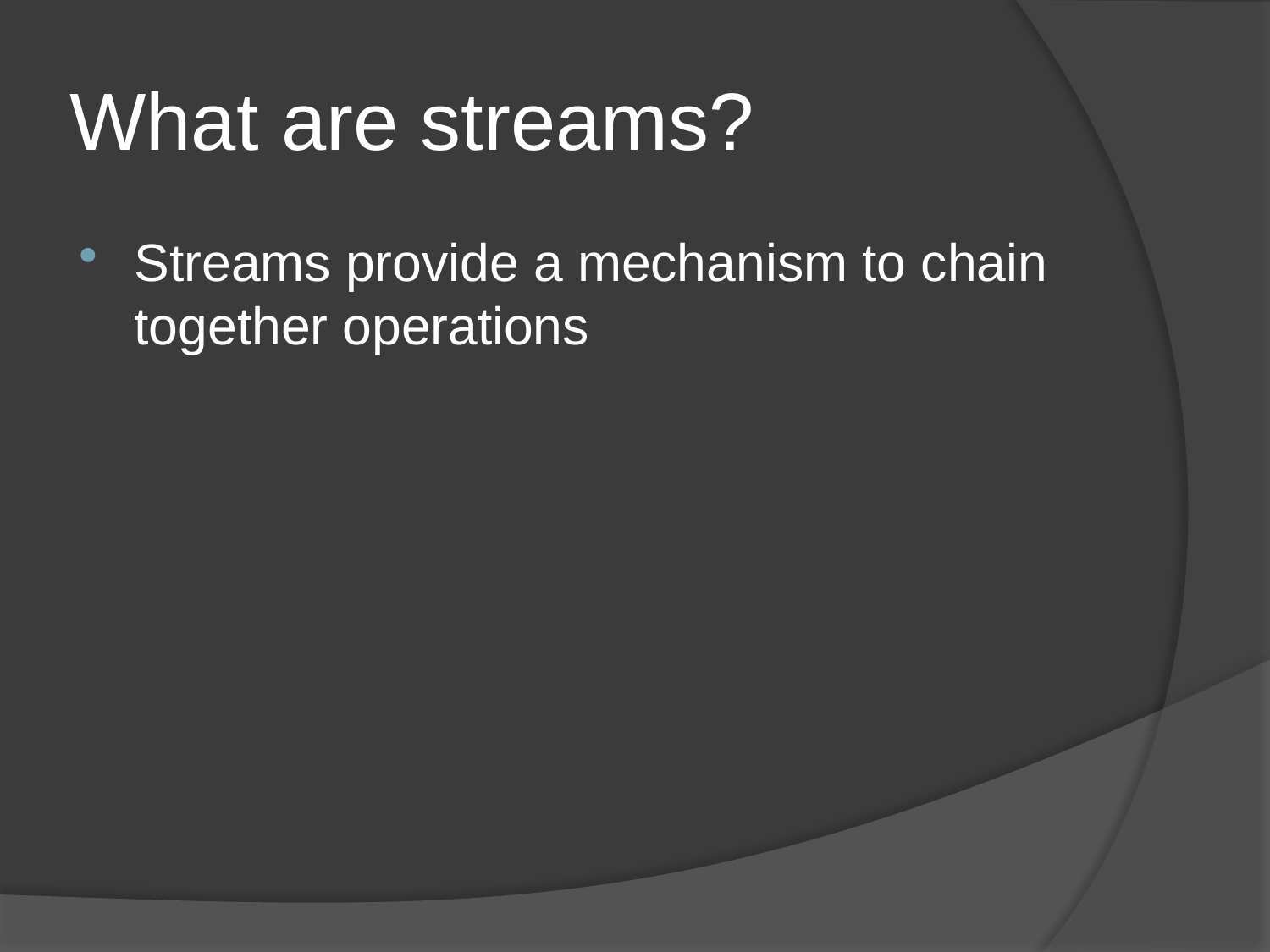

# What are streams?
Streams provide a mechanism to chain together operations